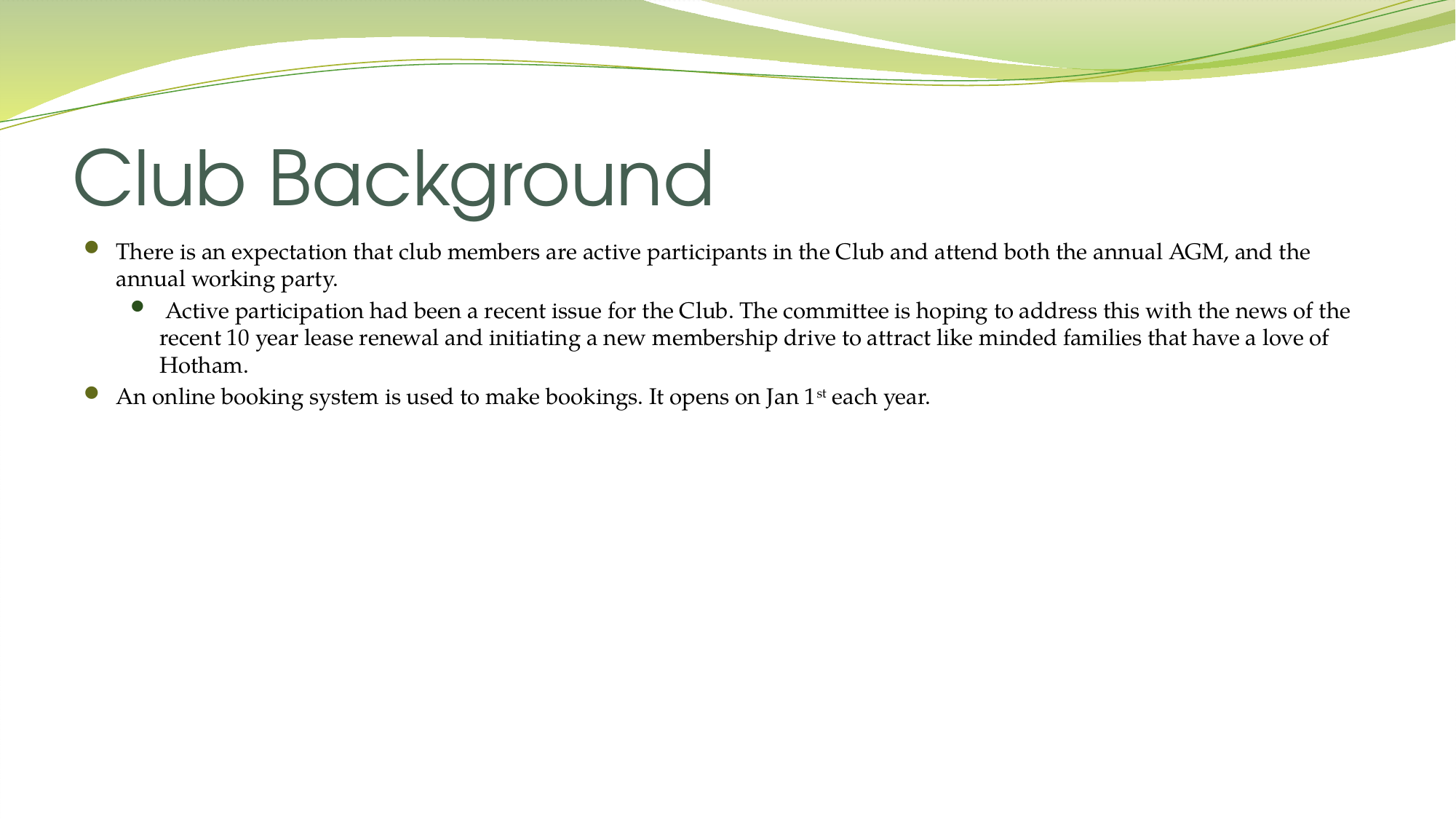

# Club Background
There is an expectation that club members are active participants in the Club and attend both the annual AGM, and the annual working party.
 Active participation had been a recent issue for the Club. The committee is hoping to address this with the news of the recent 10 year lease renewal and initiating a new membership drive to attract like minded families that have a love of Hotham.
An online booking system is used to make bookings. It opens on Jan 1st each year.